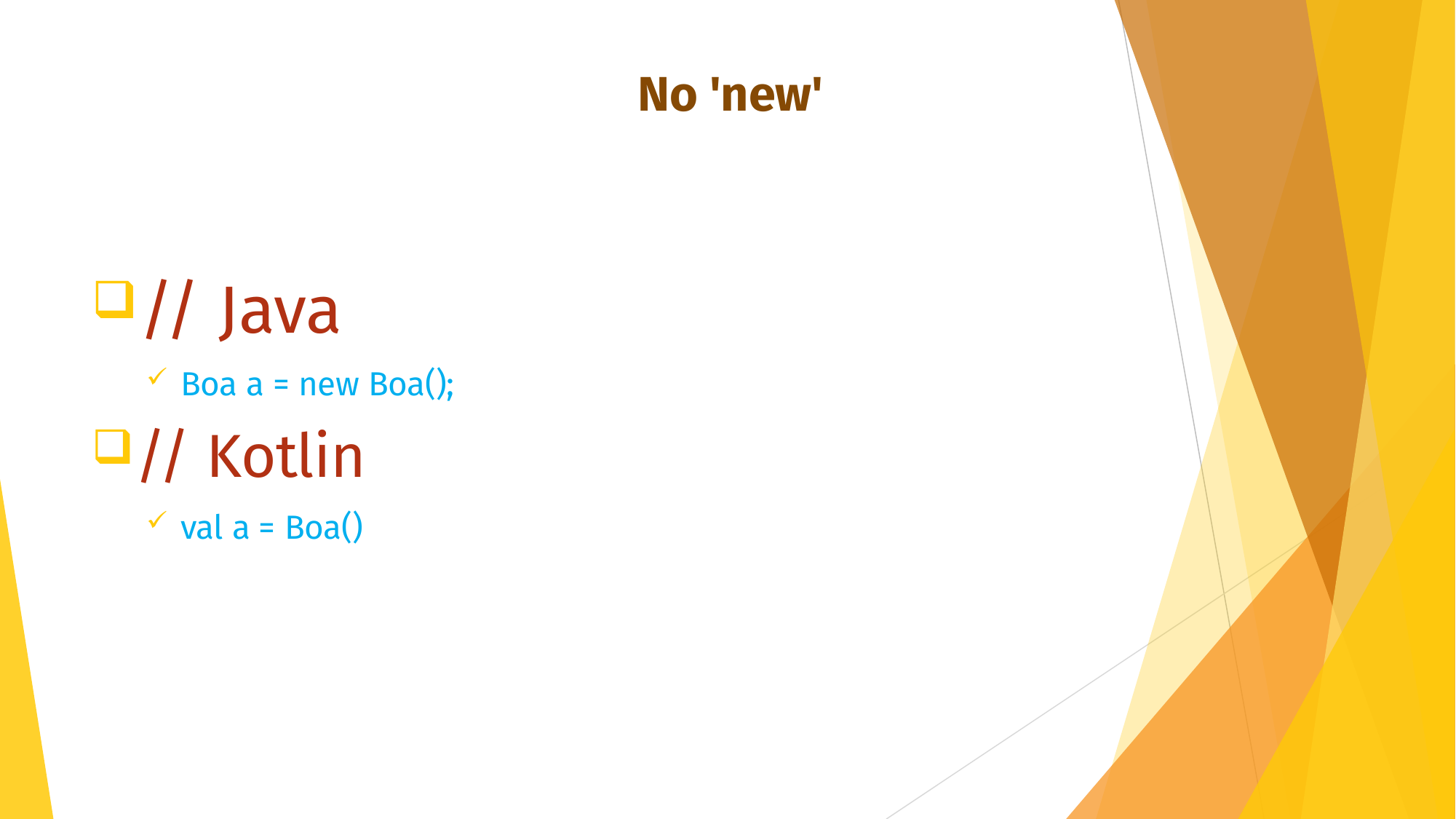

No 'new'

// Java
Boa a = new Boa();
// Kotlin
val a = Boa()